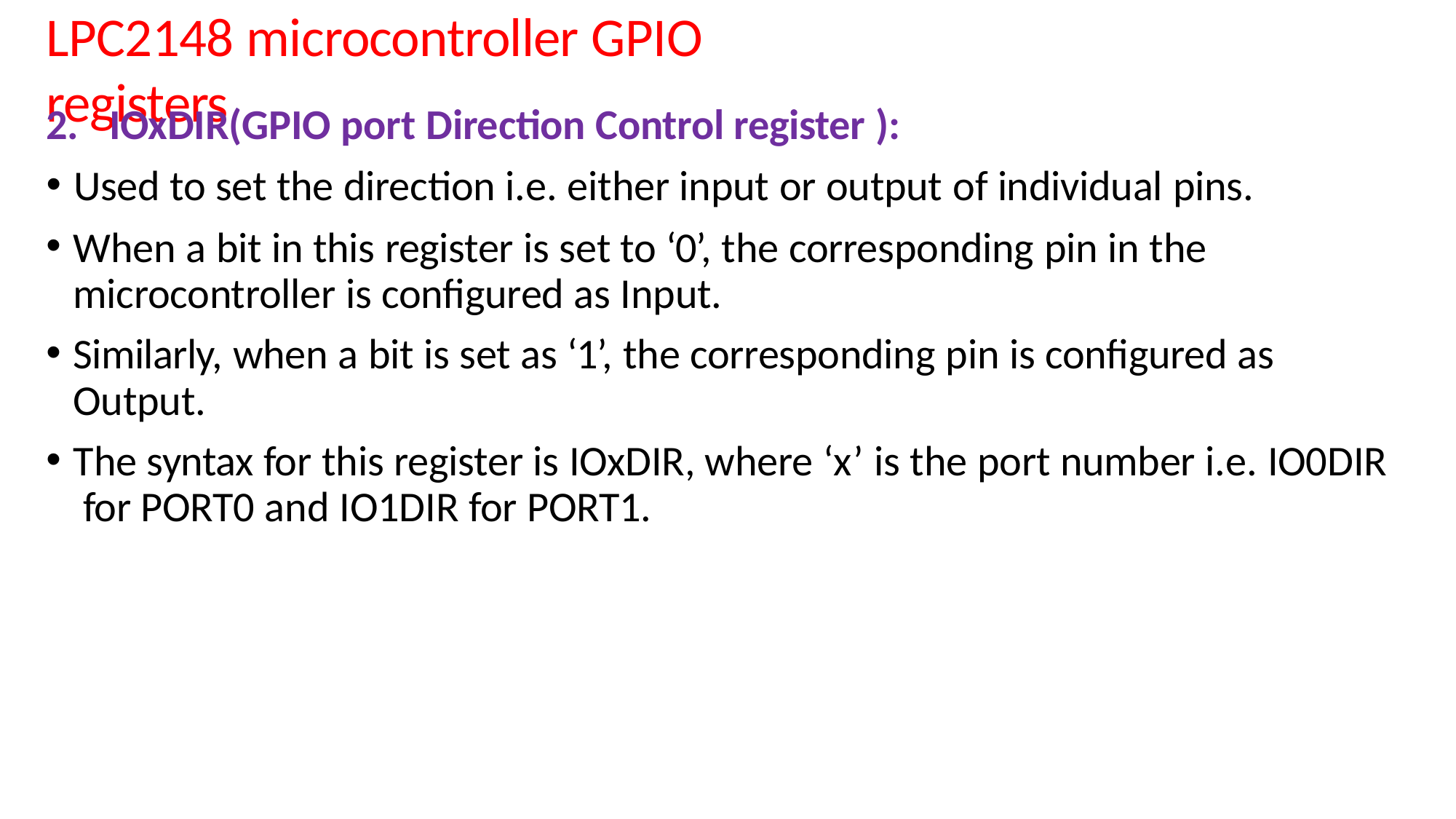

# LPC2148 microcontroller GPIO registers
2.	IOxDIR(GPIO port Direction Control register ):
Used to set the direction i.e. either input or output of individual pins.
When a bit in this register is set to ‘0’, the corresponding pin in the  microcontroller is configured as Input.
Similarly, when a bit is set as ‘1’, the corresponding pin is configured as  Output.
The syntax for this register is IOxDIR, where ‘x’ is the port number i.e. IO0DIR  for PORT0 and IO1DIR for PORT1.